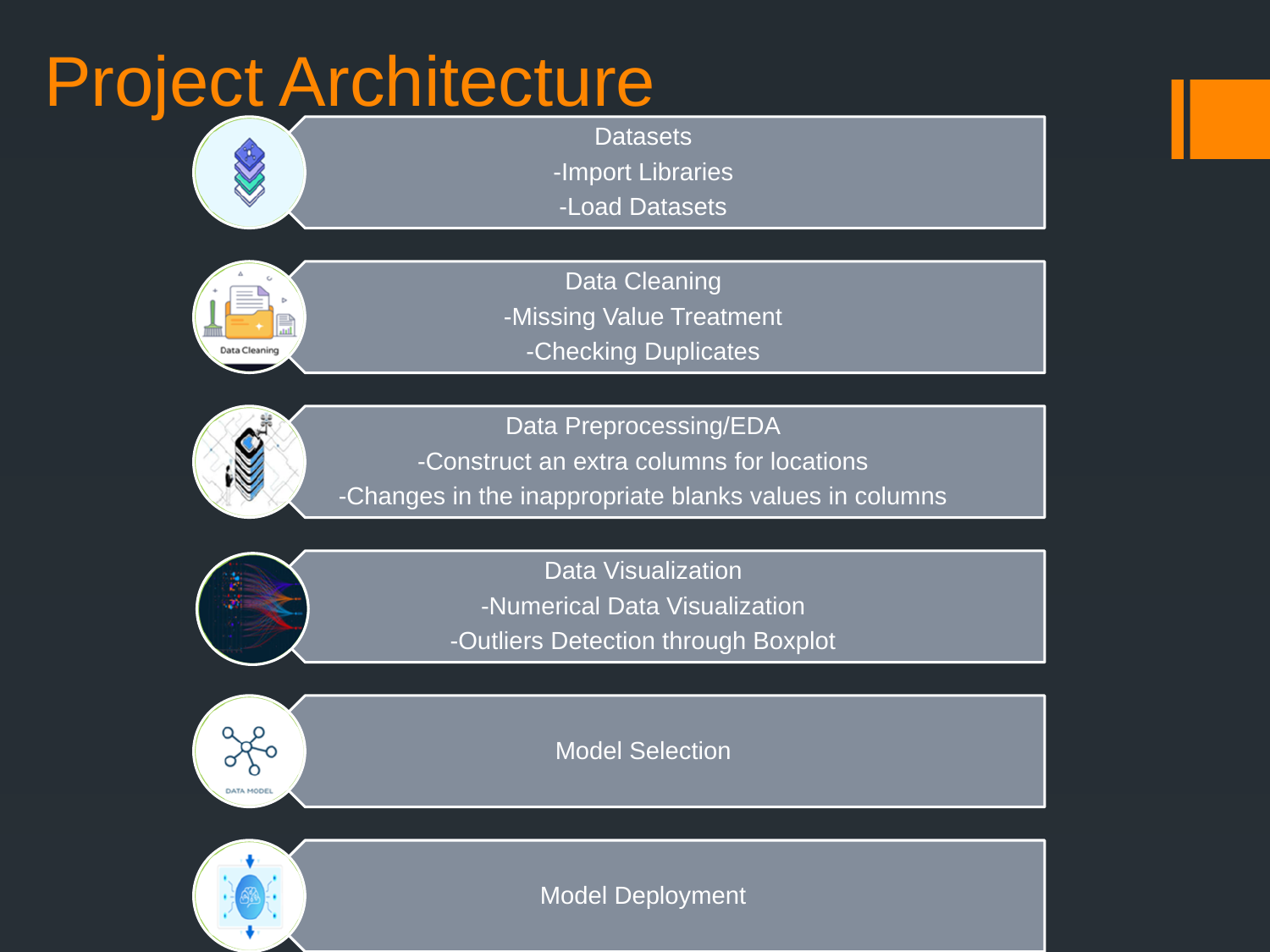

# Project Architecture
Datasets
-Import Libraries
-Load Datasets
Data Cleaning
-Missing Value Treatment
-Checking Duplicates
Data Preprocessing/EDA
-Construct an extra columns for locations
-Changes in the inappropriate blanks values in columns
Data Visualization
-Numerical Data Visualization
-Outliers Detection through Boxplot
Model Selection
Model Deployment